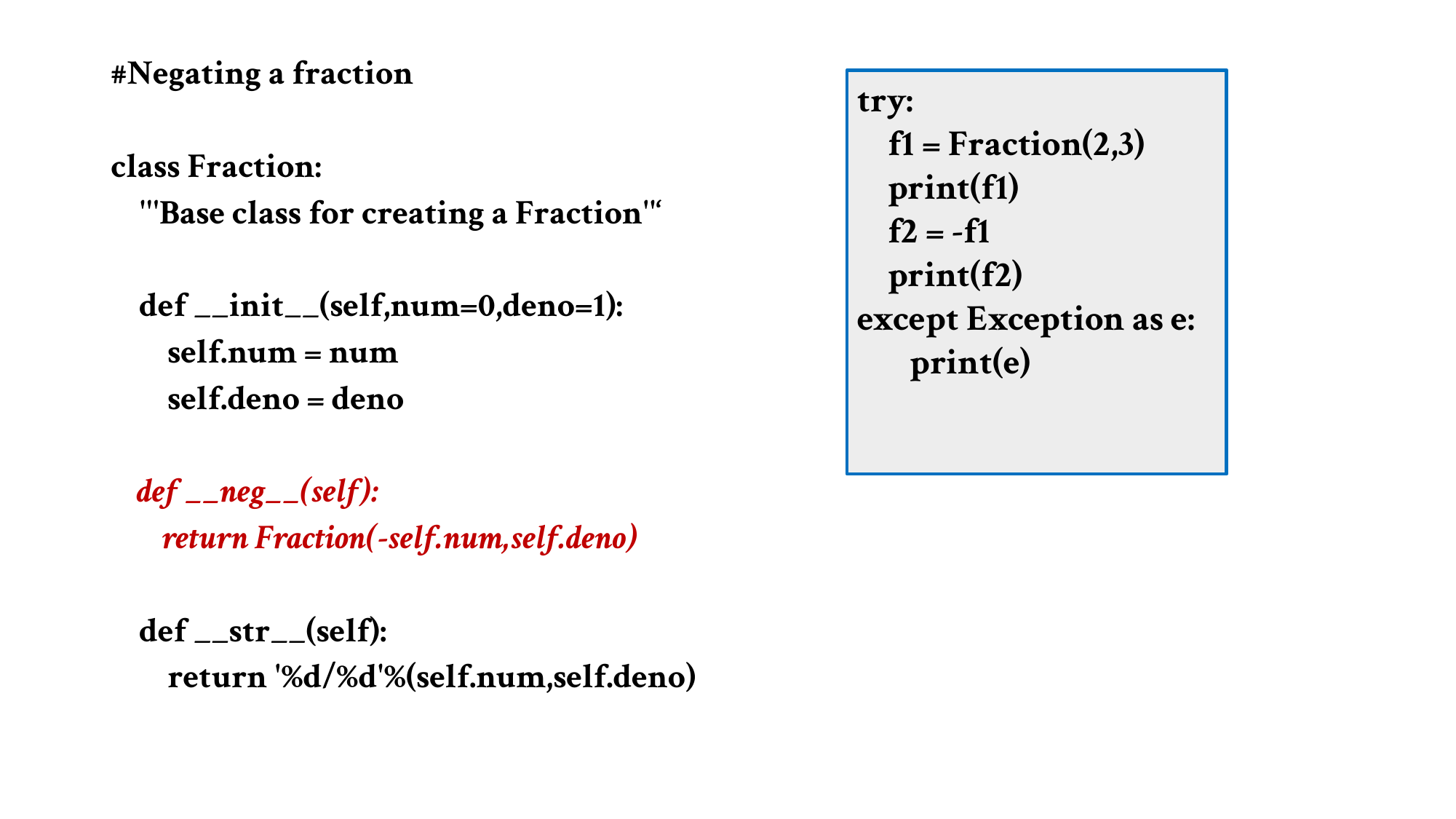

#Negating a fraction

class Fraction:
    '''Base class for creating a Fraction''‘

    def __init__(self,num=0,deno=1):
        self.num = num
        self.deno = deno

    def __neg__(self):
        return Fraction(-self.num,self.deno)

    def __str__(self):
        return '%d/%d'%(self.num,self.deno)

try:
    f1 = Fraction(2,3)
    print(f1)
    f2 = -f1
    print(f2)
except Exception as e:
       print(e)